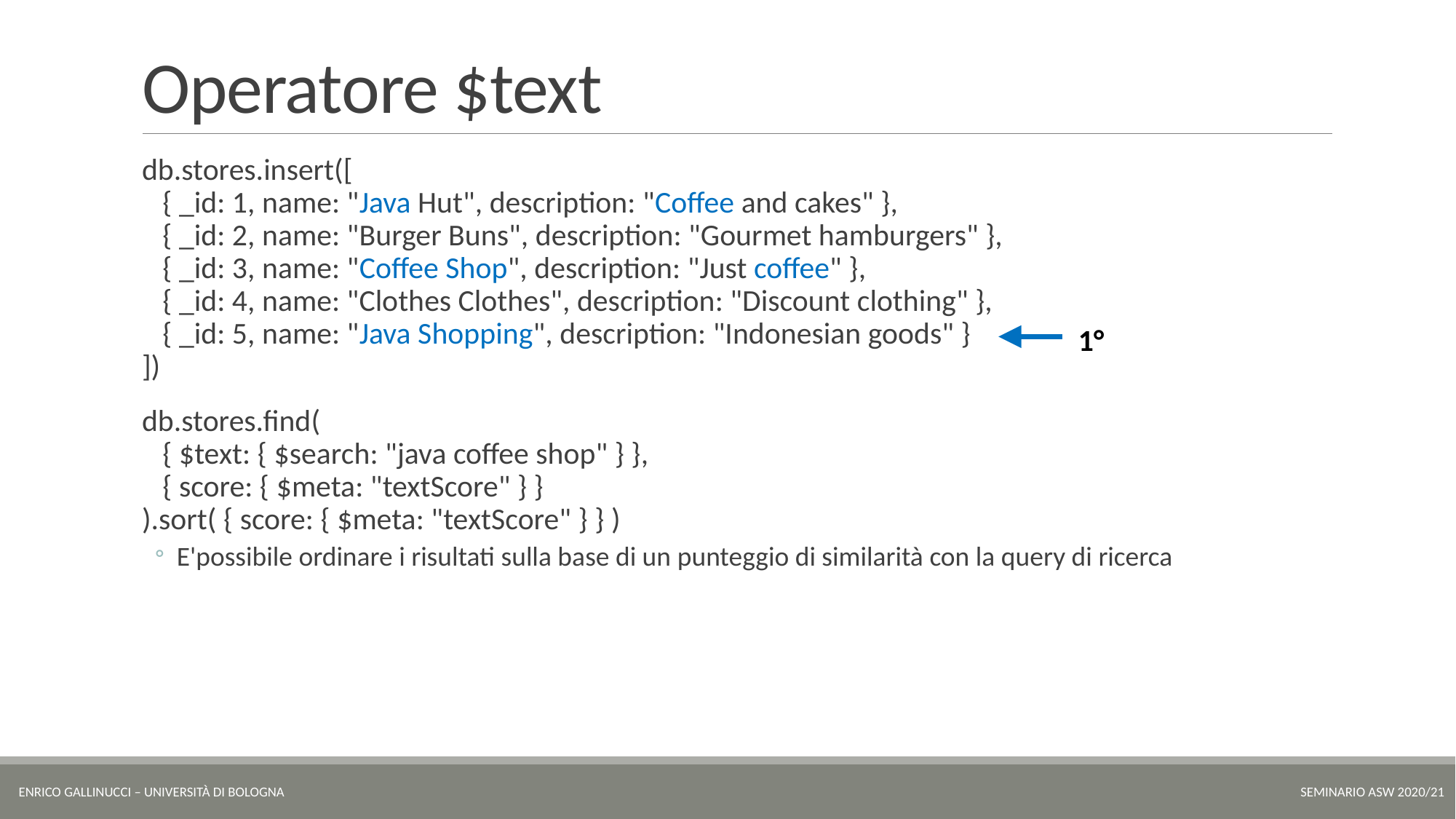

# Operatore $text
db.stores.insert([
   { _id: 1, name: "Java Hut", description: "Coffee and cakes" },
   { _id: 2, name: "Burger Buns", description: "Gourmet hamburgers" },
   { _id: 3, name: "Coffee Shop", description: "Just coffee" },
   { _id: 4, name: "Clothes Clothes", description: "Discount clothing" },
   { _id: 5, name: "Java Shopping", description: "Indonesian goods" }
])
db.stores.find(
   { $text: { $search: "java coffee shop" } },
   { score: { $meta: "textScore" } }
).sort( { score: { $meta: "textScore" } } )
E'possibile ordinare i risultati sulla base di un punteggio di similarità con la query di ricerca
1°